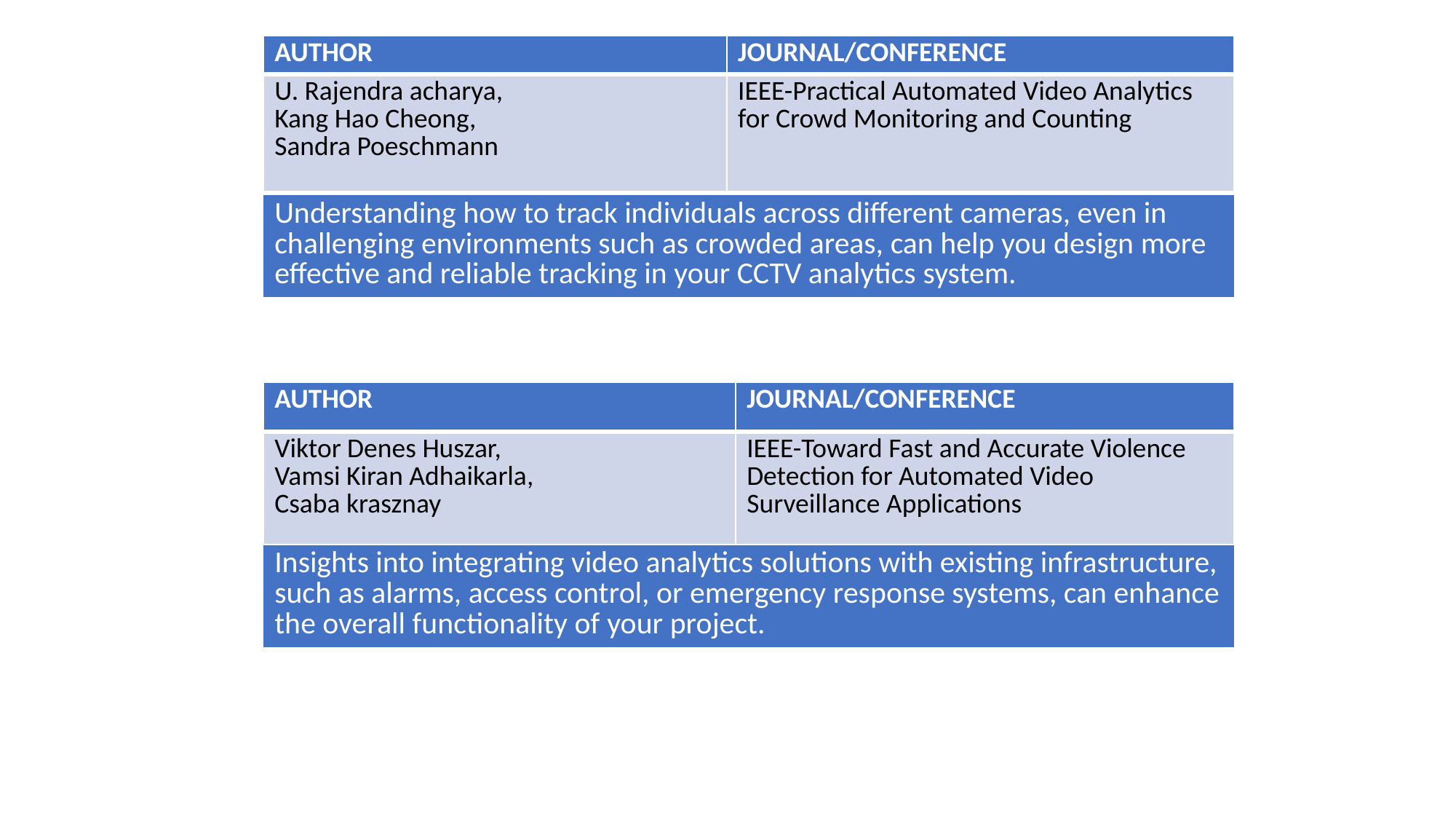

| AUTHOR | JOURNAL/CONFERENCE |
| --- | --- |
| U. Rajendra acharya, Kang Hao Cheong, Sandra Poeschmann | IEEE-Practical Automated Video Analytics for Crowd Monitoring and Counting |
| Understanding how to track individuals across different cameras, even in challenging environments such as crowded areas, can help you design more effective and reliable tracking in your CCTV analytics system. |
| --- |
| AUTHOR | JOURNAL/CONFERENCE |
| --- | --- |
| Viktor Denes Huszar, Vamsi Kiran Adhaikarla, Csaba krasznay | IEEE-Toward Fast and Accurate Violence Detection for Automated Video Surveillance Applications |
| Insights into integrating video analytics solutions with existing infrastructure, such as alarms, access control, or emergency response systems, can enhance the overall functionality of your project. |
| --- |